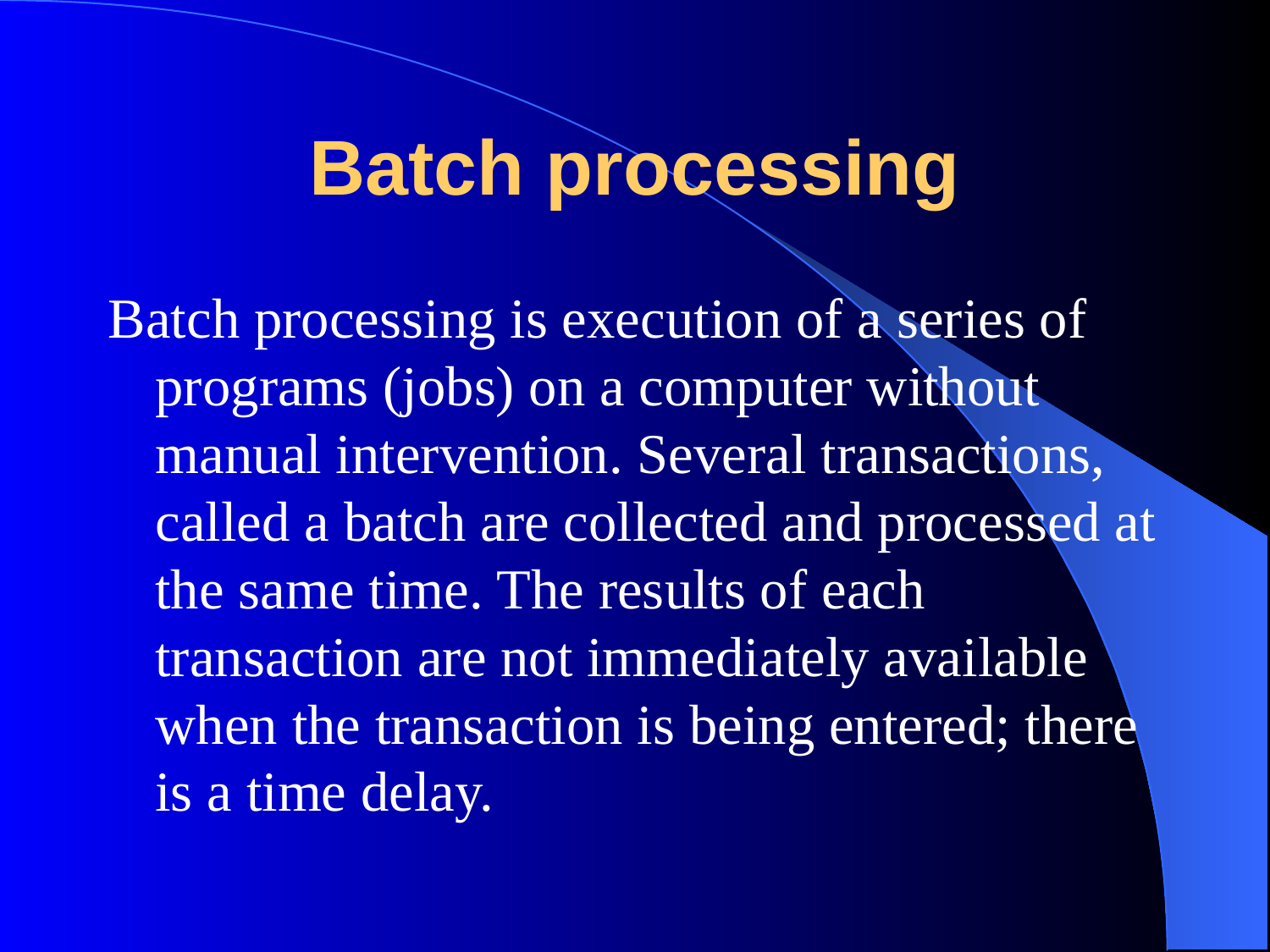

Batch processing
Batch processing is execution of a series of programs (jobs) on a computer without manual intervention. Several transactions, called a batch are collected and processed at the same time. The results of each transaction are not immediately available when the transaction is being entered; there is a time delay.